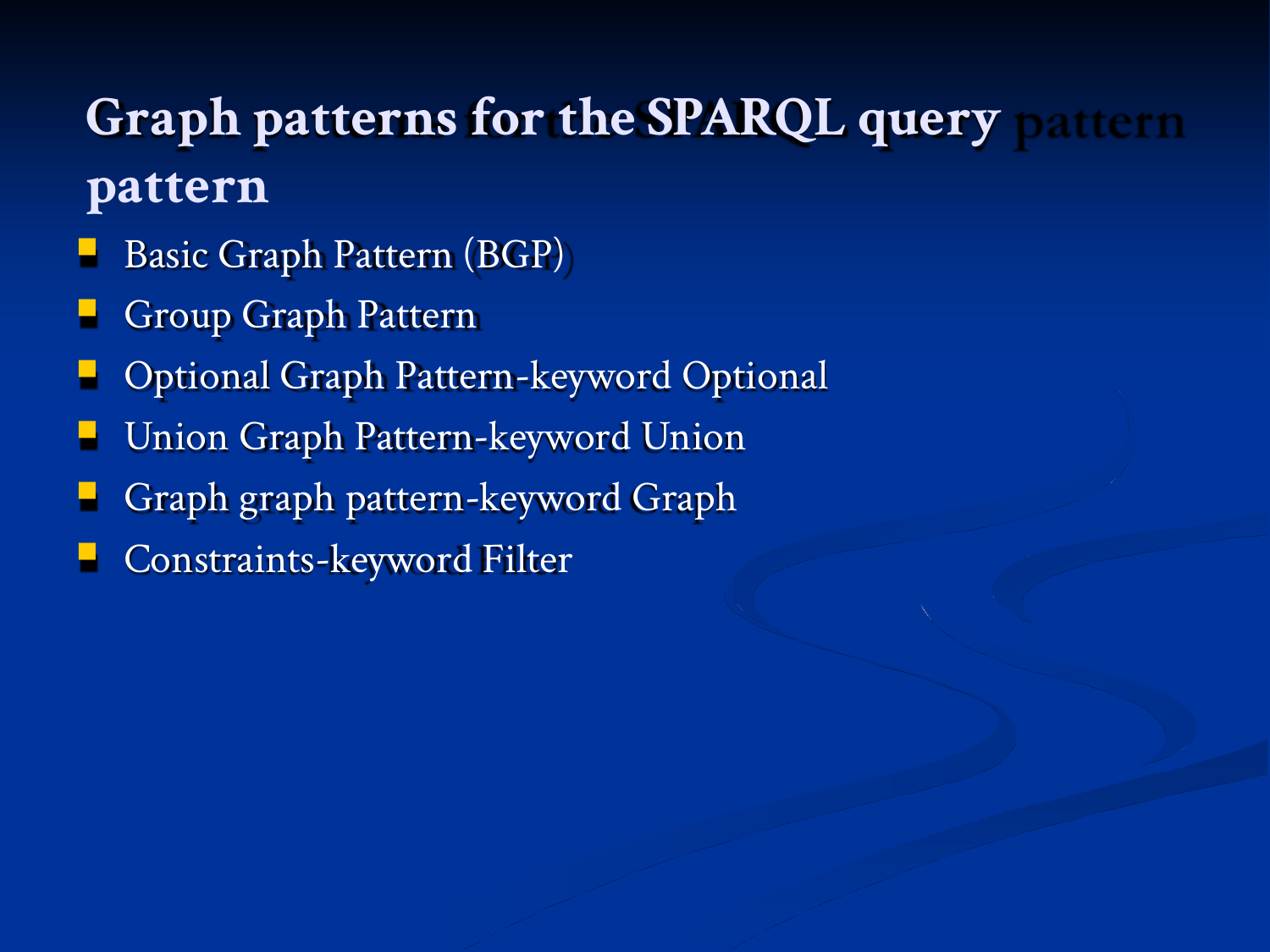

# Graph patterns for the SPARQL query pattern

Basic Graph Pattern (BGP)
Group Graph Pattern
Optional Graph Pattern-keyword Optional
Union Graph Pattern-keyword Union
Graph graph pattern-keyword Graph
Constraints-keyword Filter